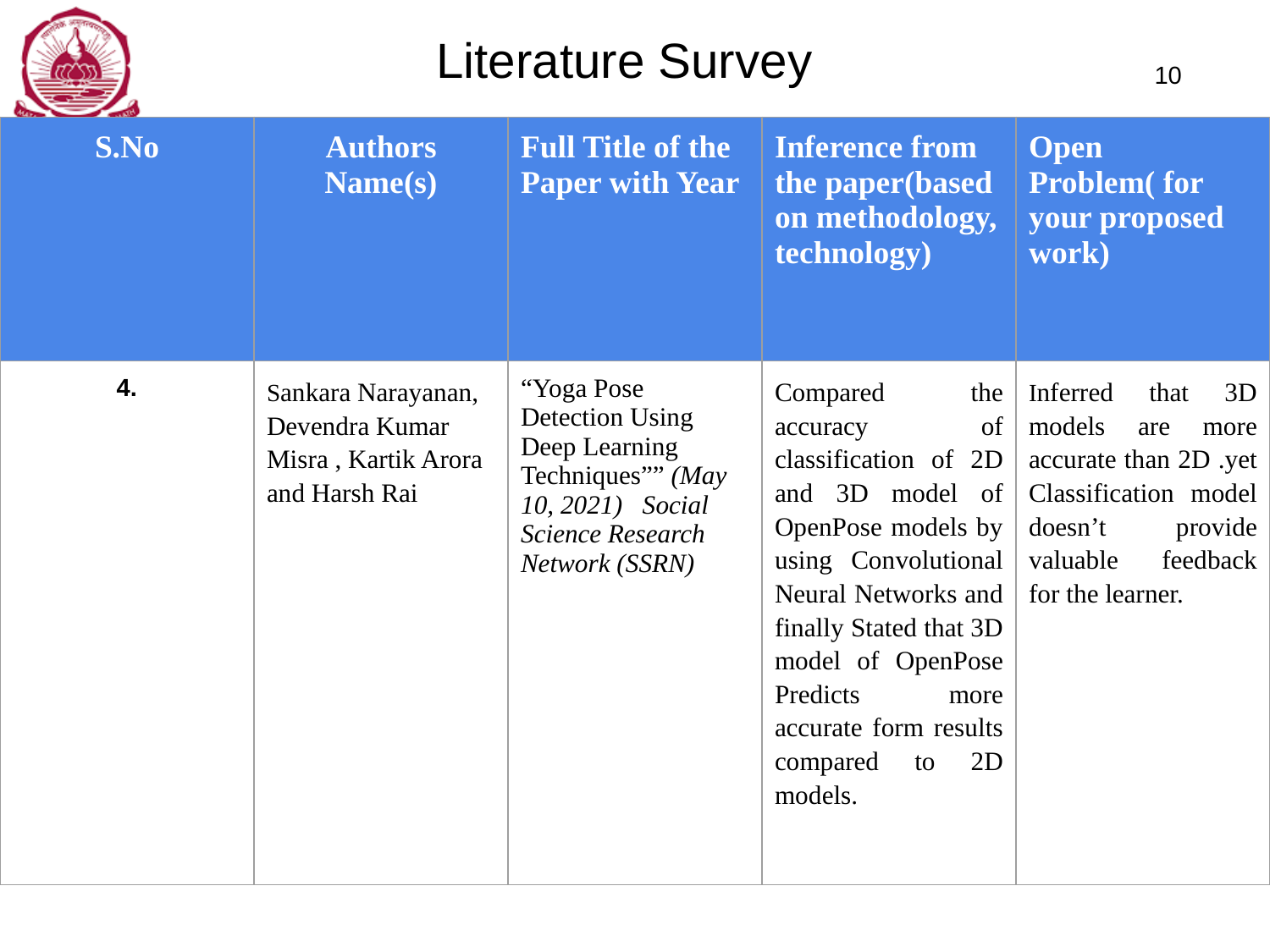

# Literature Survey
10
| S.No | Authors Name(s) | Full Title of the Paper with Year | Inference from the paper(based on methodology, technology) | Open Problem( for your proposed work) |
| --- | --- | --- | --- | --- |
| 4. | Sankara Narayanan, Devendra Kumar Misra , Kartik Arora and Harsh Rai | “Yoga Pose Detection Using Deep Learning Techniques”” (May 10, 2021) Social Science Research Network (SSRN) | Compared the accuracy of classification of 2D and 3D model of OpenPose models by using Convolutional Neural Networks and finally Stated that 3D model of OpenPose Predicts more accurate form results compared to 2D models. | Inferred that 3D models are more accurate than 2D .yet Classification model doesn’t provide valuable feedback for the learner. |